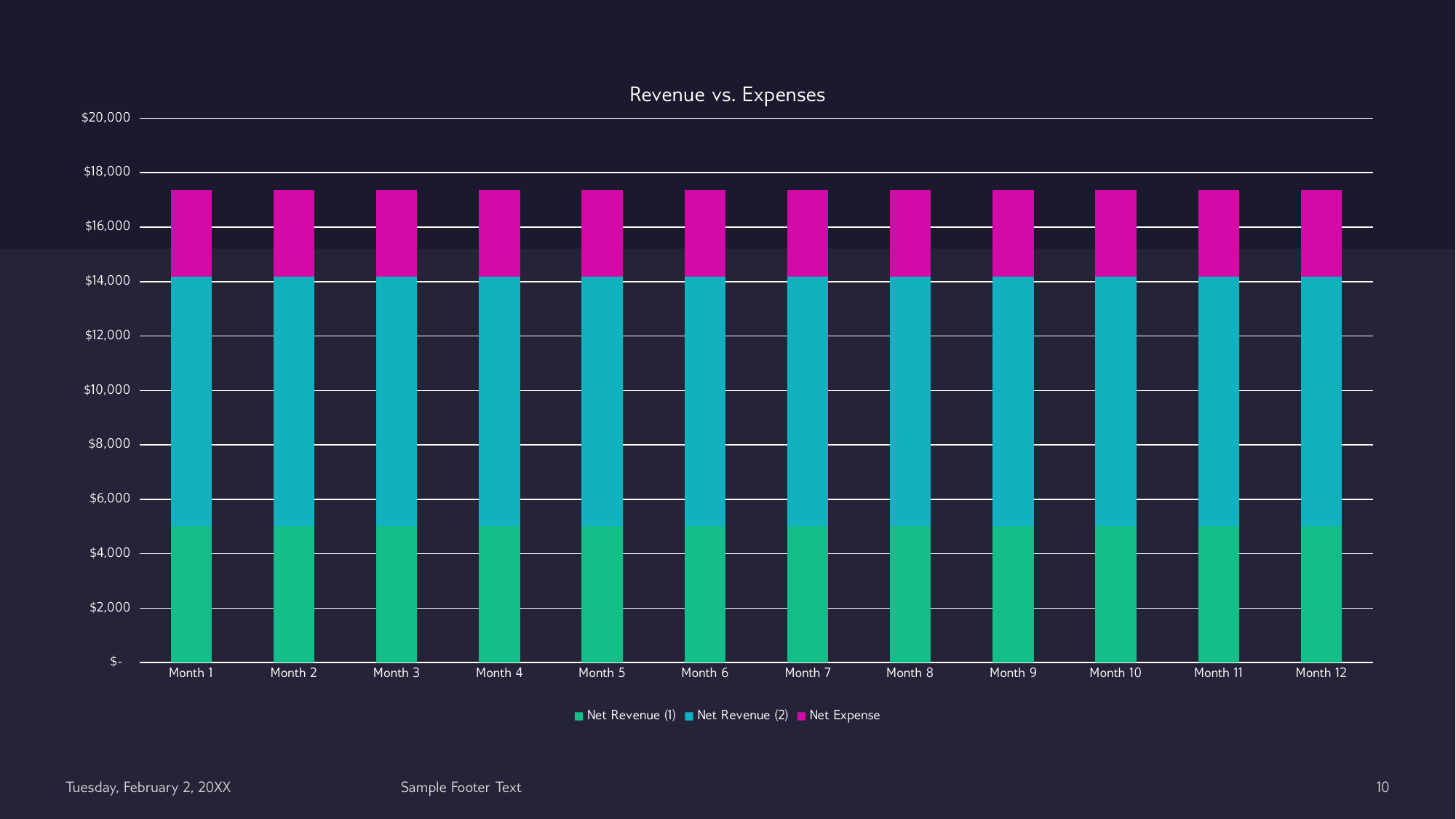

### Chart: Revenue vs. Expenses

| Category | Net Revenue (1) | Net Revenue (2) | Net Expense |
|---|---|---|---|
| Month 1 | 5000.0 | 9166.666666666668 | 3186.666666666667 |
| Month 2 | 5000.0 | 9166.666666666668 | 3186.666666666667 |
| Month 3 | 5000.0 | 9166.666666666668 | 3186.666666666667 |
| Month 4 | 5000.0 | 9166.666666666668 | 3186.666666666667 |
| Month 5 | 5000.0 | 9166.666666666668 | 3186.666666666667 |
| Month 6 | 5000.0 | 9166.666666666668 | 3186.666666666667 |
| Month 7 | 5000.0 | 9166.666666666668 | 3186.666666666667 |
| Month 8 | 5000.0 | 9166.666666666668 | 3186.666666666667 |
| Month 9 | 5000.0 | 9166.666666666668 | 3186.666666666667 |
| Month 10 | 5000.0 | 9166.666666666668 | 3186.666666666667 |
| Month 11 | 5000.0 | 9166.666666666668 | 3186.666666666667 |
| Month 12 | 5000.0 | 9166.666666666668 | 3186.666666666667 |
#

Tuesday, February 2, 20XX
Sample Footer Text
10